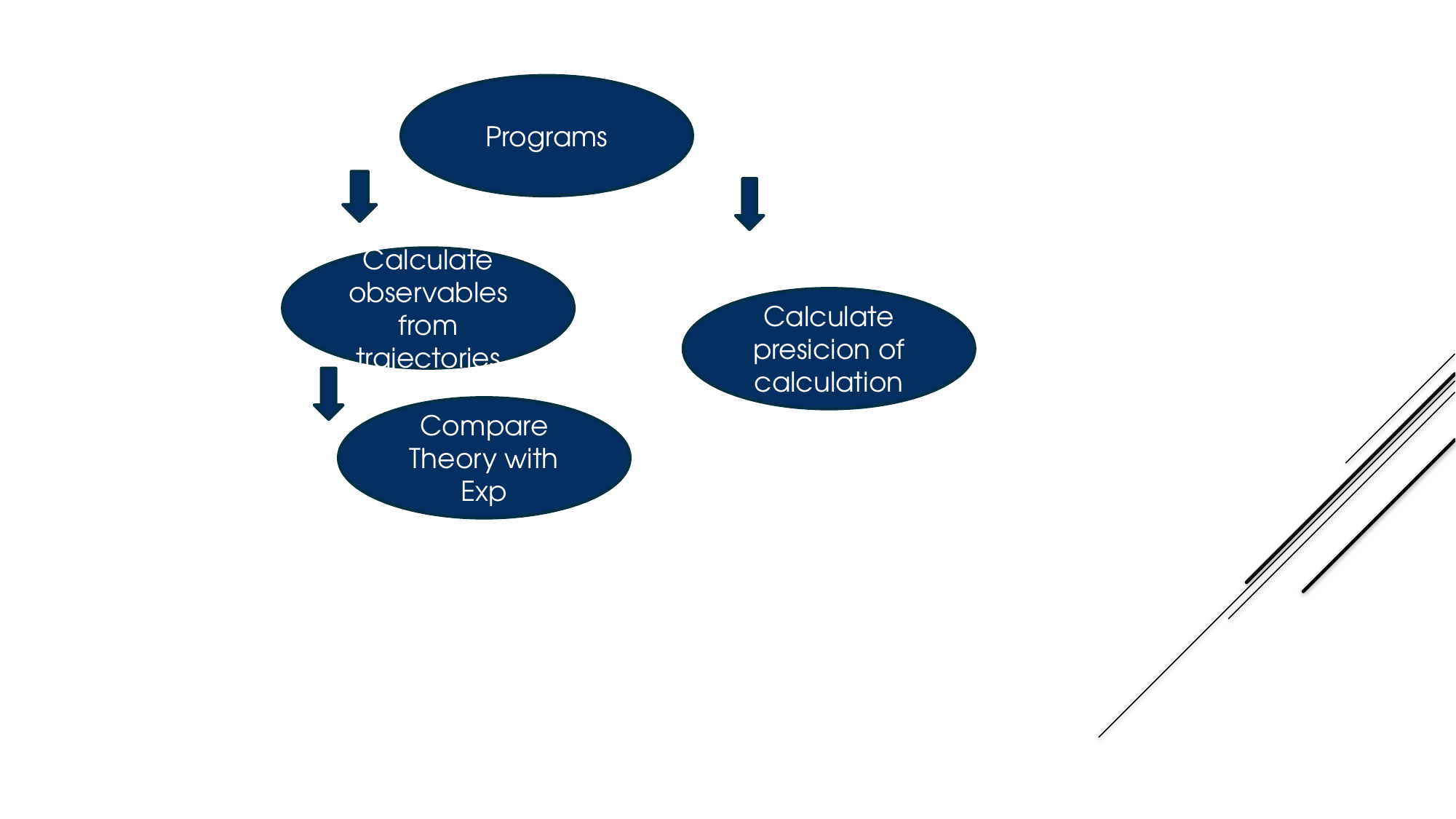

Programs

Calculate observables from trajectories
Calculate presicion of calculation

Compare Theory with Exp
Programs